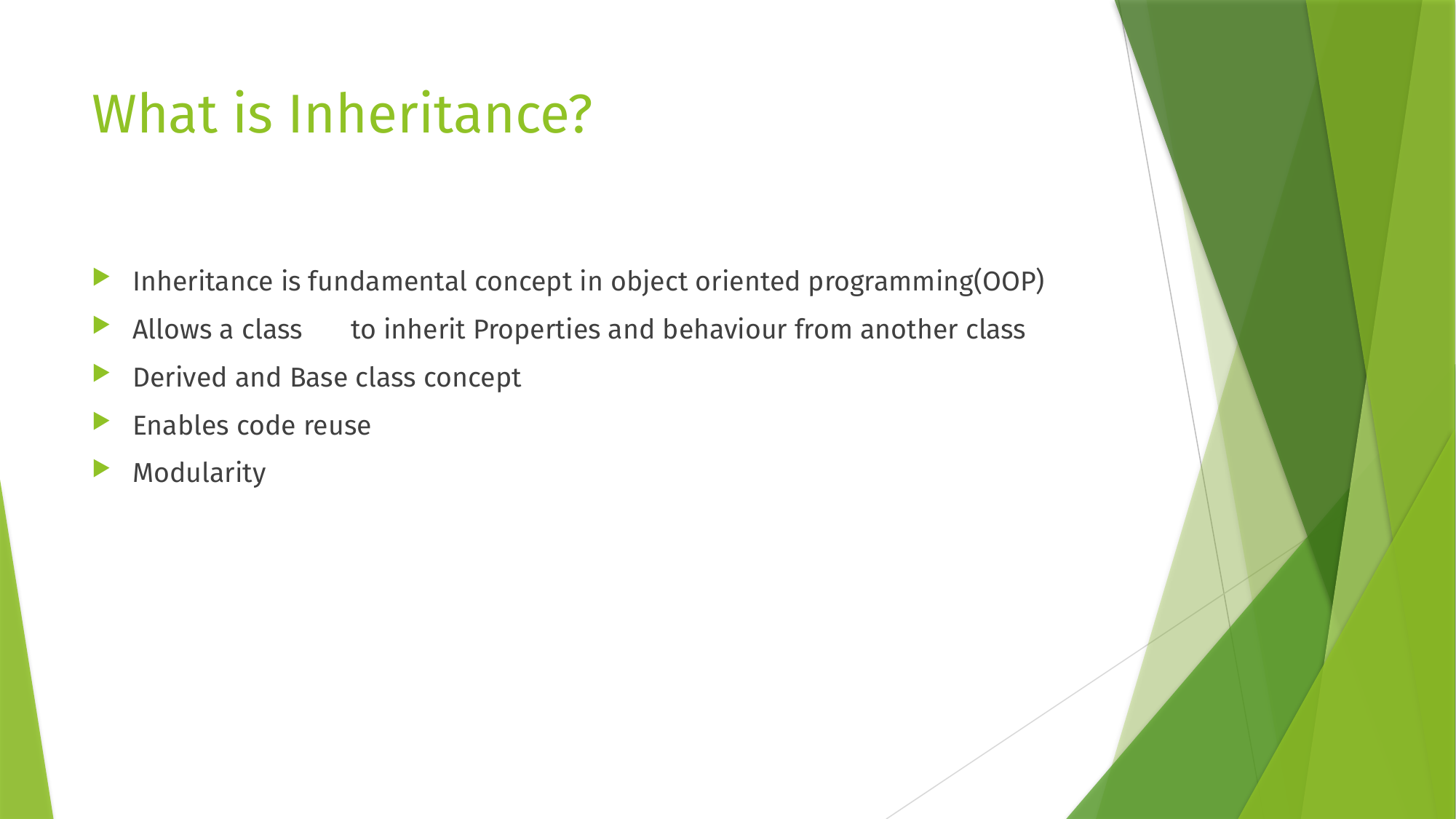

# What is Inheritance?
Inheritance is fundamental concept in object oriented programming(OOP)
Allows a class 	to inherit Properties and behaviour from another class
Derived and Base class concept
Enables code reuse
Modularity